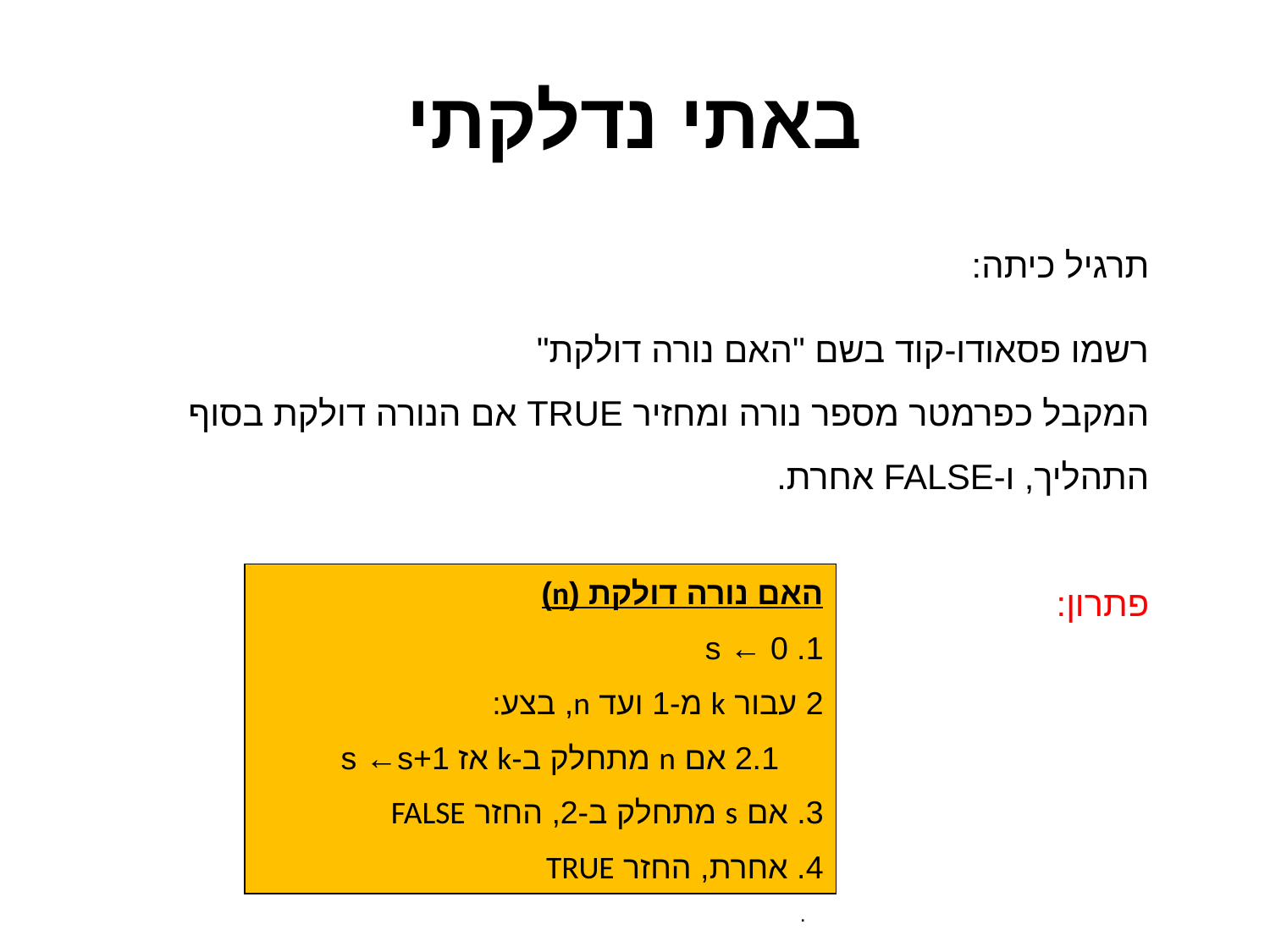

# באתי נדלקתי
תרגיל כיתה:

רשמו פסאודו-קוד בשם "האם נורה דולקת"
המקבל כפרמטר מספר נורה ומחזיר TRUE אם הנורה דולקת בסוף
התהליך, ו-FALSE אחרת.

פתרון:

האם נורה דולקת (n)
1. s ← 0
2 עבור k מ-1 ועד n, בצע:
     2.1 אם n מתחלק ב-k אז s ←s+1
3. אם s מתחלק ב-2, החזר FALSE
4. אחרת, החזר TRUE
   .